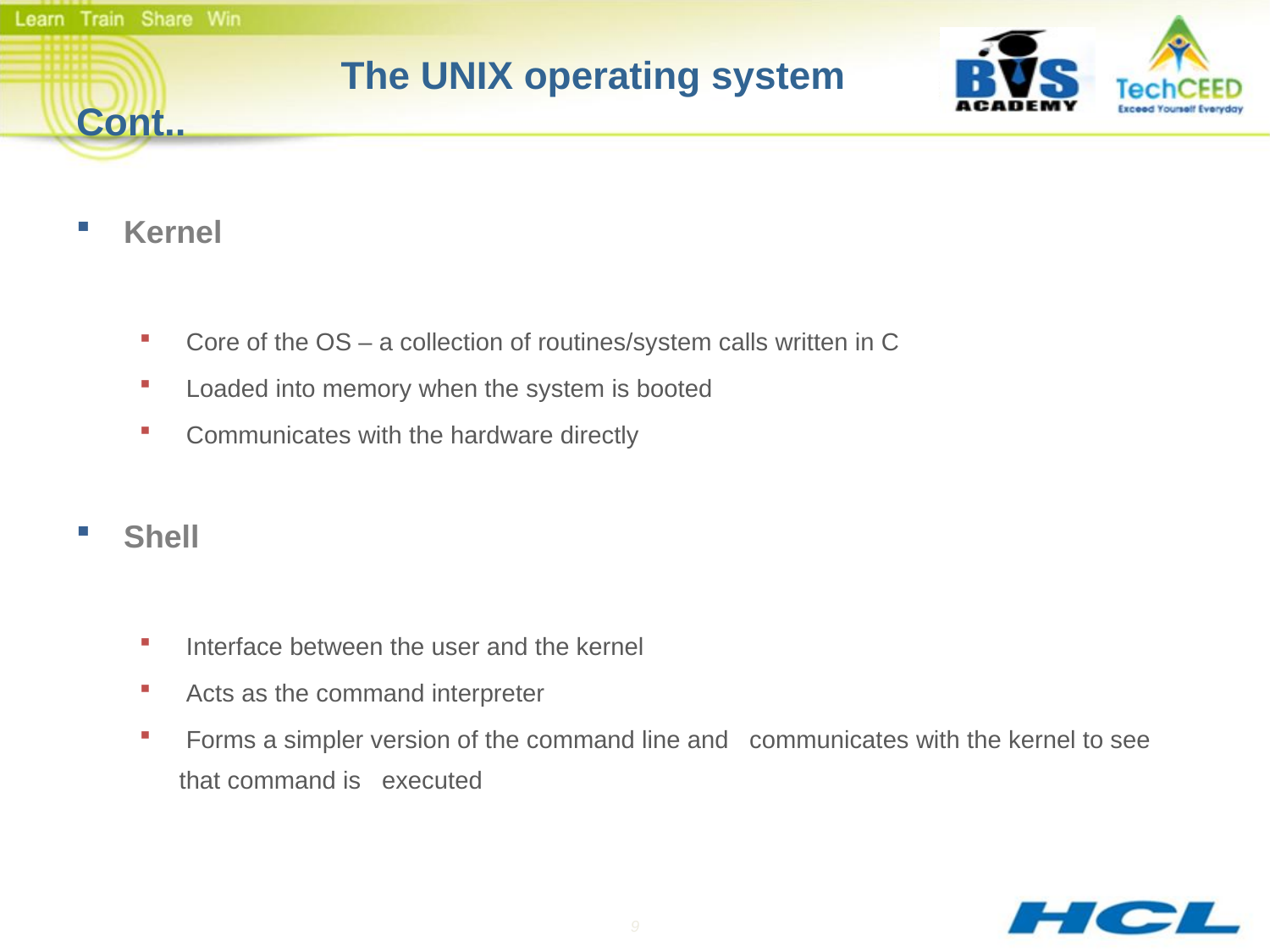

# The UNIX operating system Cont..
Kernel

 Core of the OS – a collection of routines/system calls written in C
 Loaded into memory when the system is booted
 Communicates with the hardware directly

Shell

 Interface between the user and the kernel
 Acts as the command interpreter
 Forms a simpler version of the command line and   communicates with the kernel to see that command is   executed
9